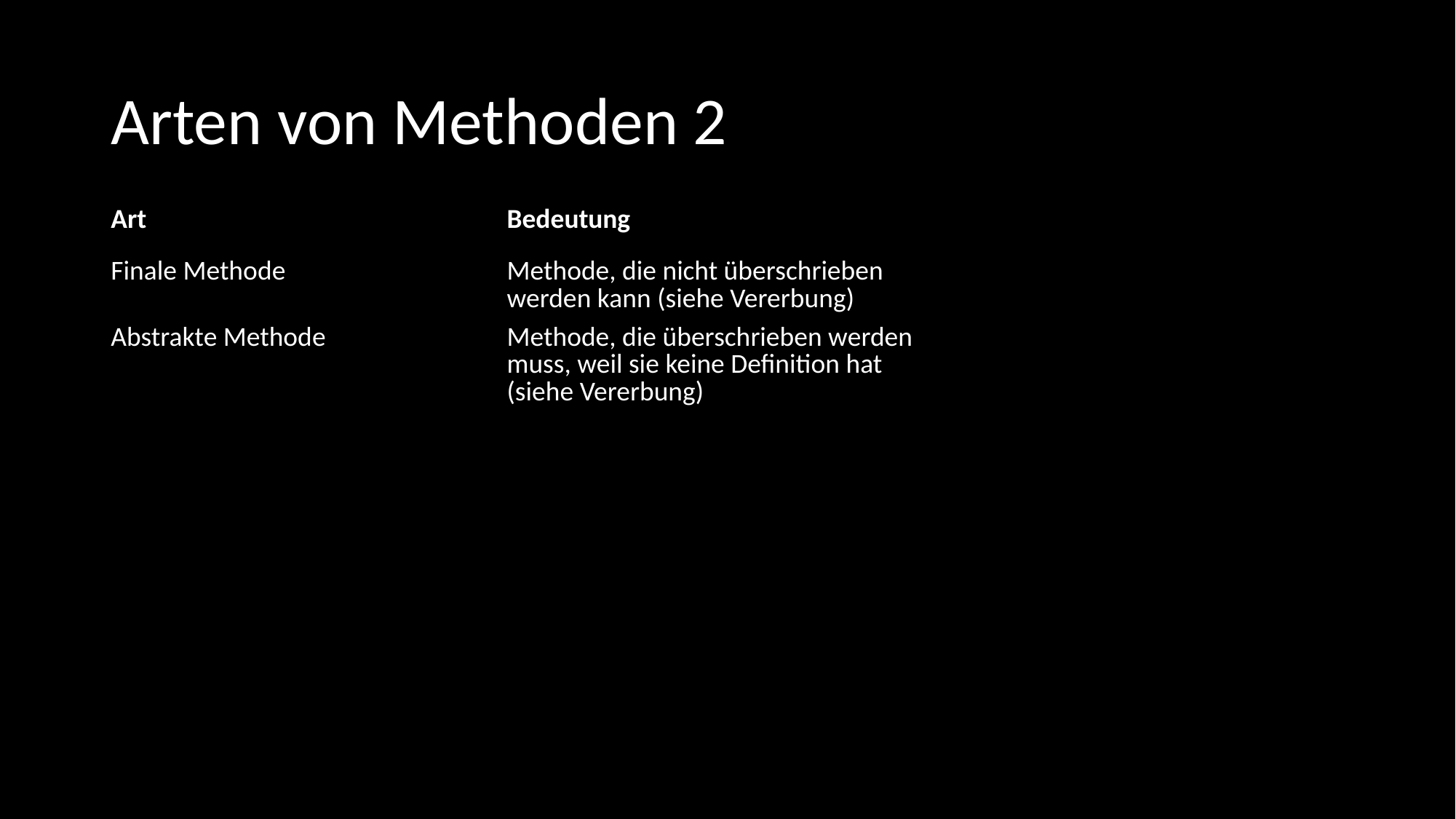

# Arten von Methoden 2
| Art | Bedeutung |  |
| --- | --- | --- |
| Finale Methode | Methode, die nicht überschrieben werden kann (siehe Vererbung) |  |
| Abstrakte Methode | Methode, die überschrieben werden muss, weil sie keine Definition hat (siehe Vererbung) |  |